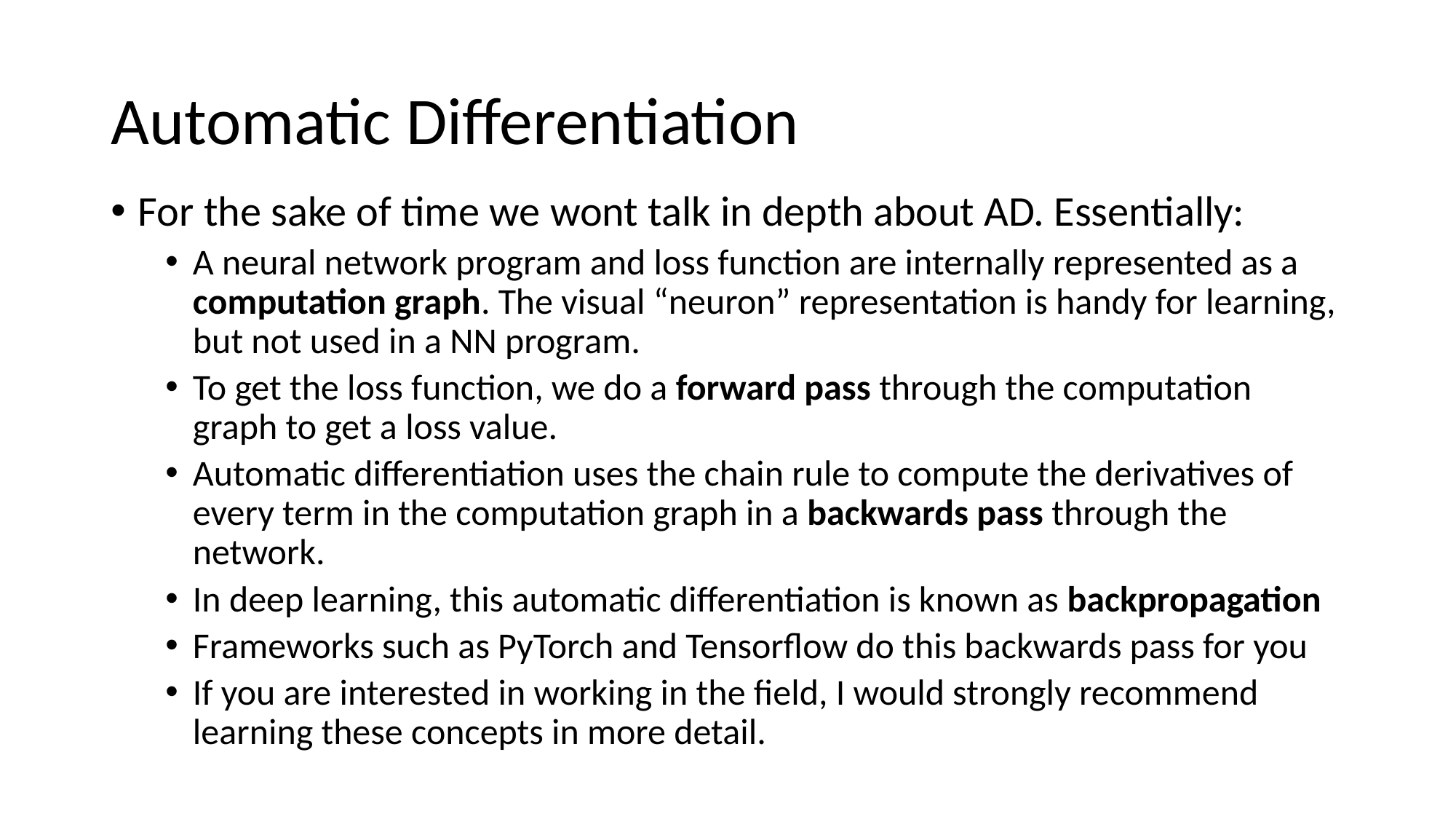

# Automatic Differentiation
For the sake of time we wont talk in depth about AD. Essentially:
A neural network program and loss function are internally represented as a computation graph. The visual “neuron” representation is handy for learning, but not used in a NN program.
To get the loss function, we do a forward pass through the computation graph to get a loss value.
Automatic differentiation uses the chain rule to compute the derivatives of every term in the computation graph in a backwards pass through the network.
In deep learning, this automatic differentiation is known as backpropagation
Frameworks such as PyTorch and Tensorflow do this backwards pass for you
If you are interested in working in the field, I would strongly recommend learning these concepts in more detail.